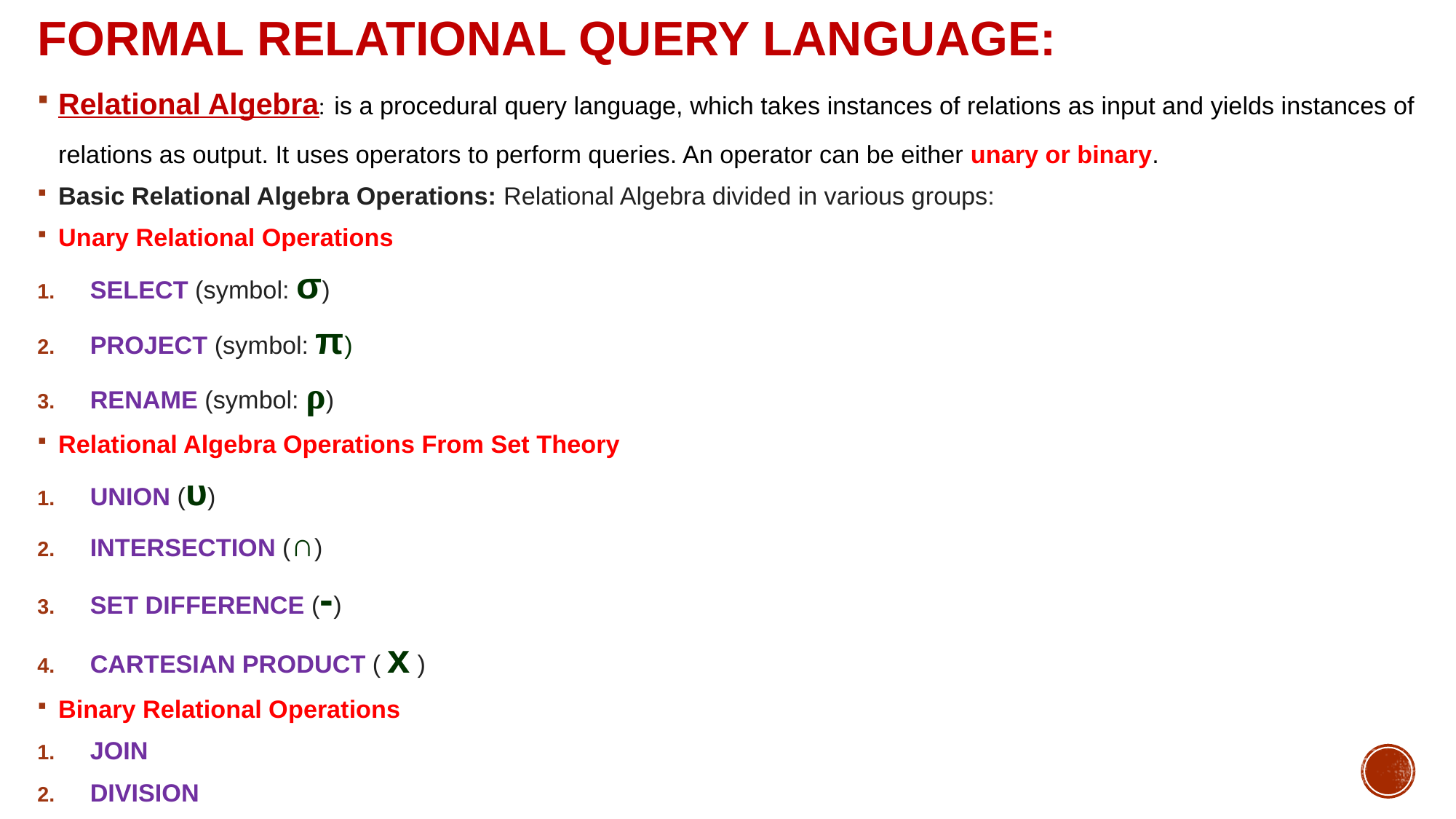

# Formal Relational Query Language:
Relational Algebra:  is a procedural query language, which takes instances of relations as input and yields instances of relations as output. It uses operators to perform queries. An operator can be either unary or binary.
Basic Relational Algebra Operations: Relational Algebra divided in various groups:
Unary Relational Operations
SELECT (symbol: σ)
PROJECT (symbol: π)
RENAME (symbol: ρ)
Relational Algebra Operations From Set Theory
UNION (υ)
INTERSECTION (∩)
SET DIFFERENCE (-)
CARTESIAN PRODUCT ( x )
Binary Relational Operations
JOIN
DIVISION